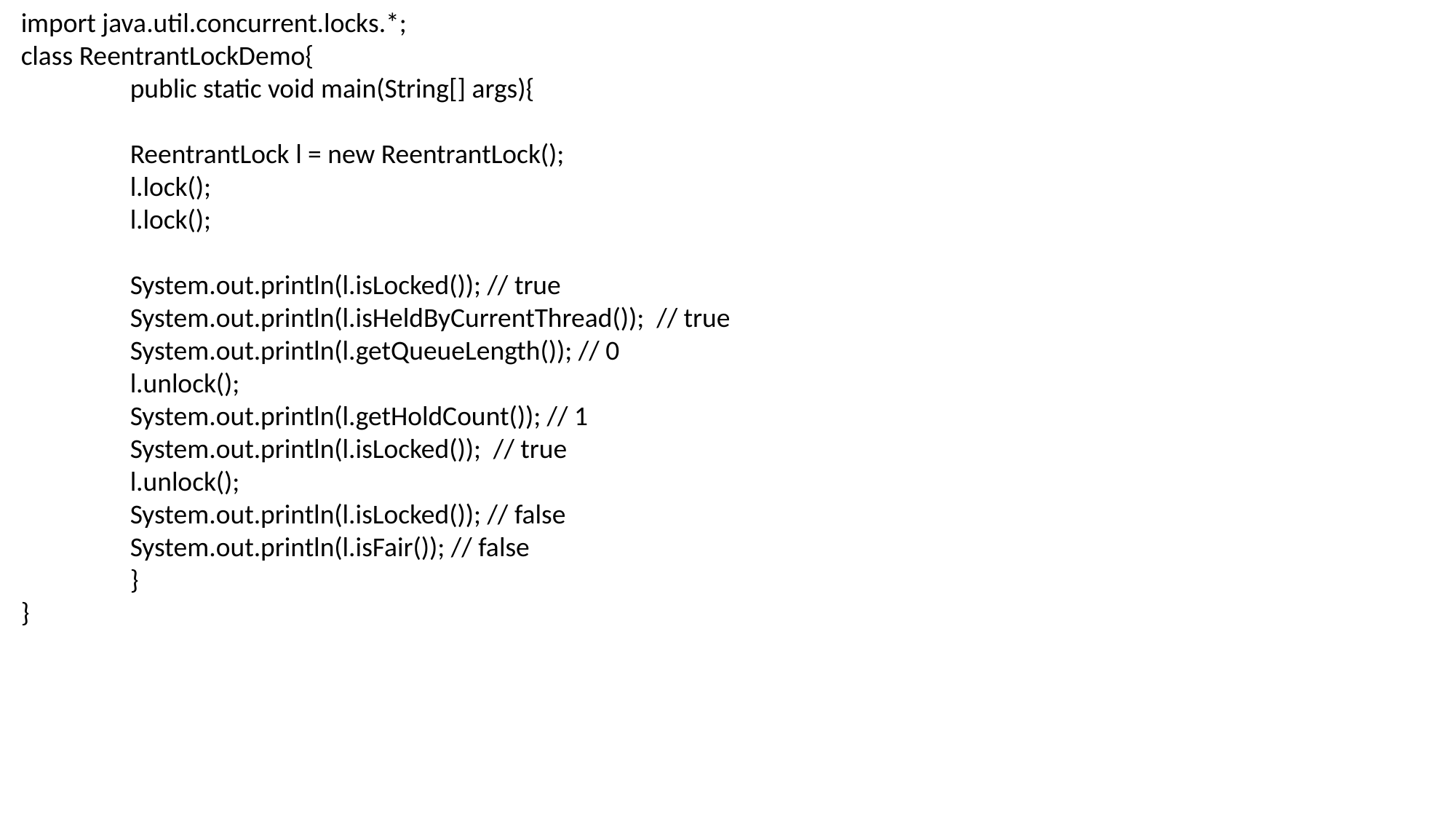

import java.util.concurrent.locks.*;
class ReentrantLockDemo{
	public static void main(String[] args){

	ReentrantLock l = new ReentrantLock();
	l.lock();
	l.lock();

	System.out.println(l.isLocked()); // true
	System.out.println(l.isHeldByCurrentThread());  // true
	System.out.println(l.getQueueLength()); // 0
	l.unlock();
	System.out.println(l.getHoldCount()); // 1
	System.out.println(l.isLocked());  // true
	l.unlock();
	System.out.println(l.isLocked()); // false
	System.out.println(l.isFair()); // false
	}
}